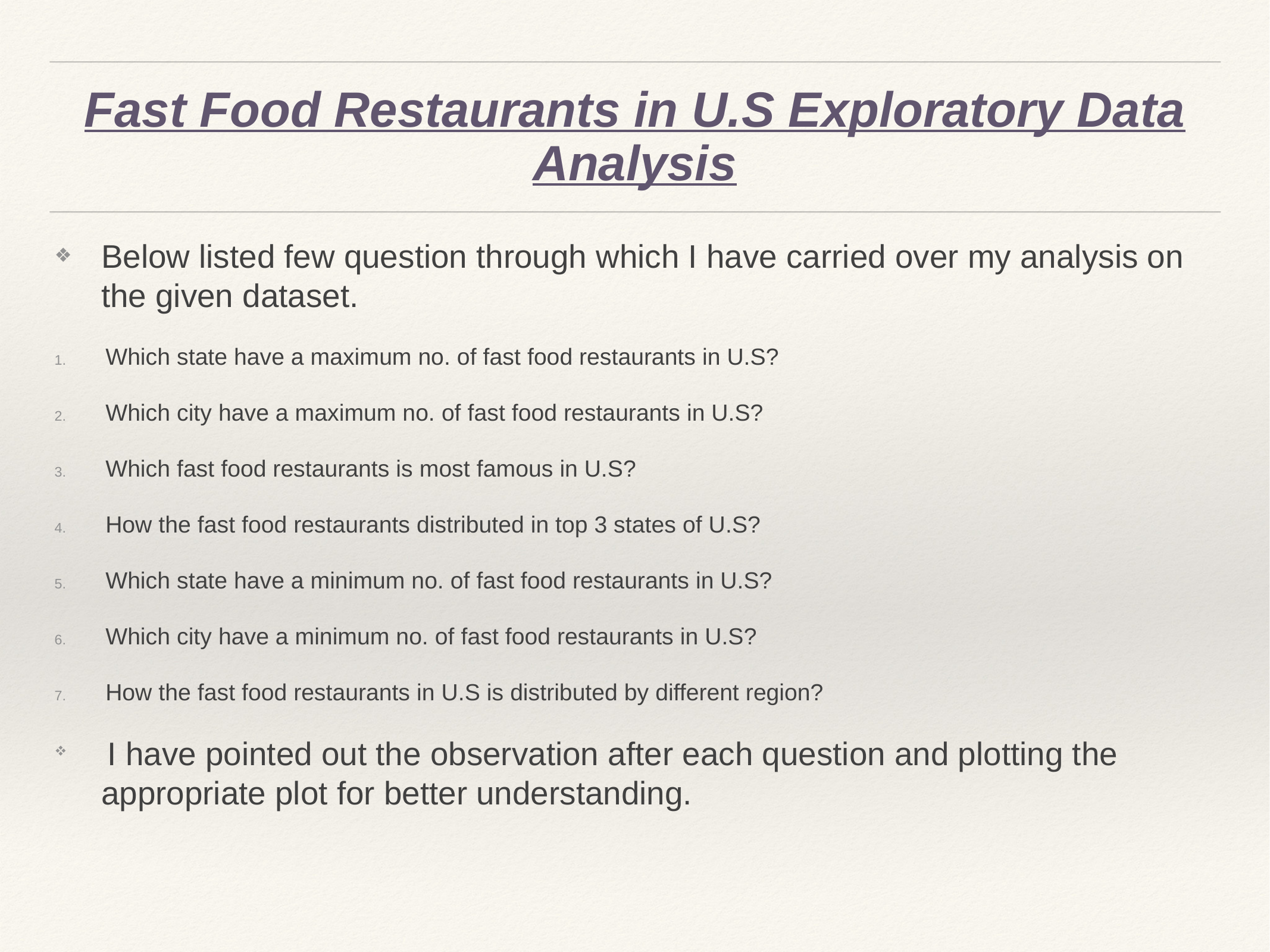

# Fast Food Restaurants in U.S Exploratory Data Analysis
Below listed few question through which I have carried over my analysis on the given dataset.
Which state have a maximum no. of fast food restaurants in U.S?
Which city have a maximum no. of fast food restaurants in U.S?
Which fast food restaurants is most famous in U.S?
How the fast food restaurants distributed in top 3 states of U.S?
Which state have a minimum no. of fast food restaurants in U.S?
Which city have a minimum no. of fast food restaurants in U.S?
How the fast food restaurants in U.S is distributed by different region?
 I have pointed out the observation after each question and plotting the appropriate plot for better understanding.